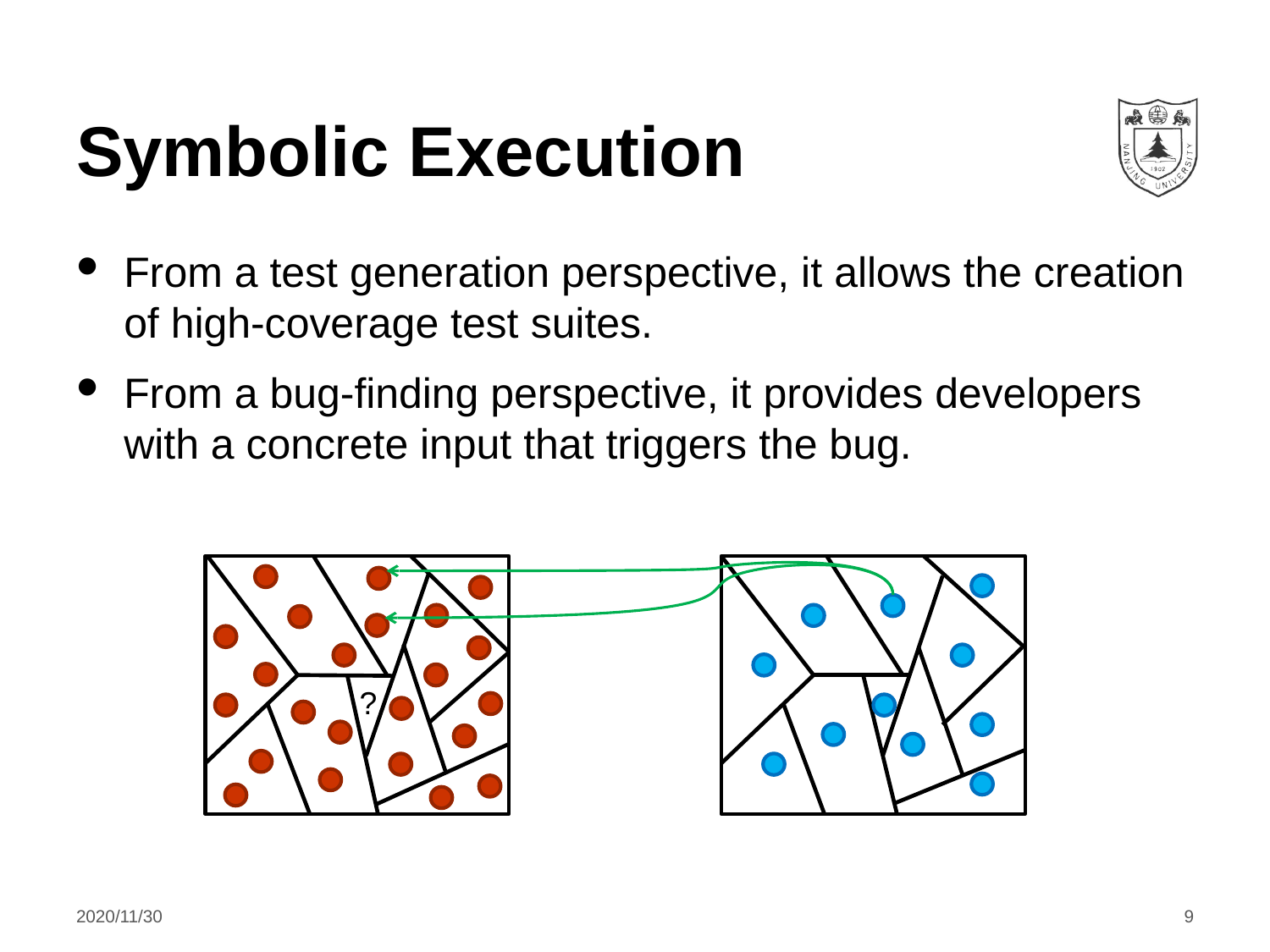

# Symbolic Execution
From a test generation perspective, it allows the creation of high-coverage test suites.
From a bug-finding perspective, it provides developers with a concrete input that triggers the bug.

?

2020/11/30

9